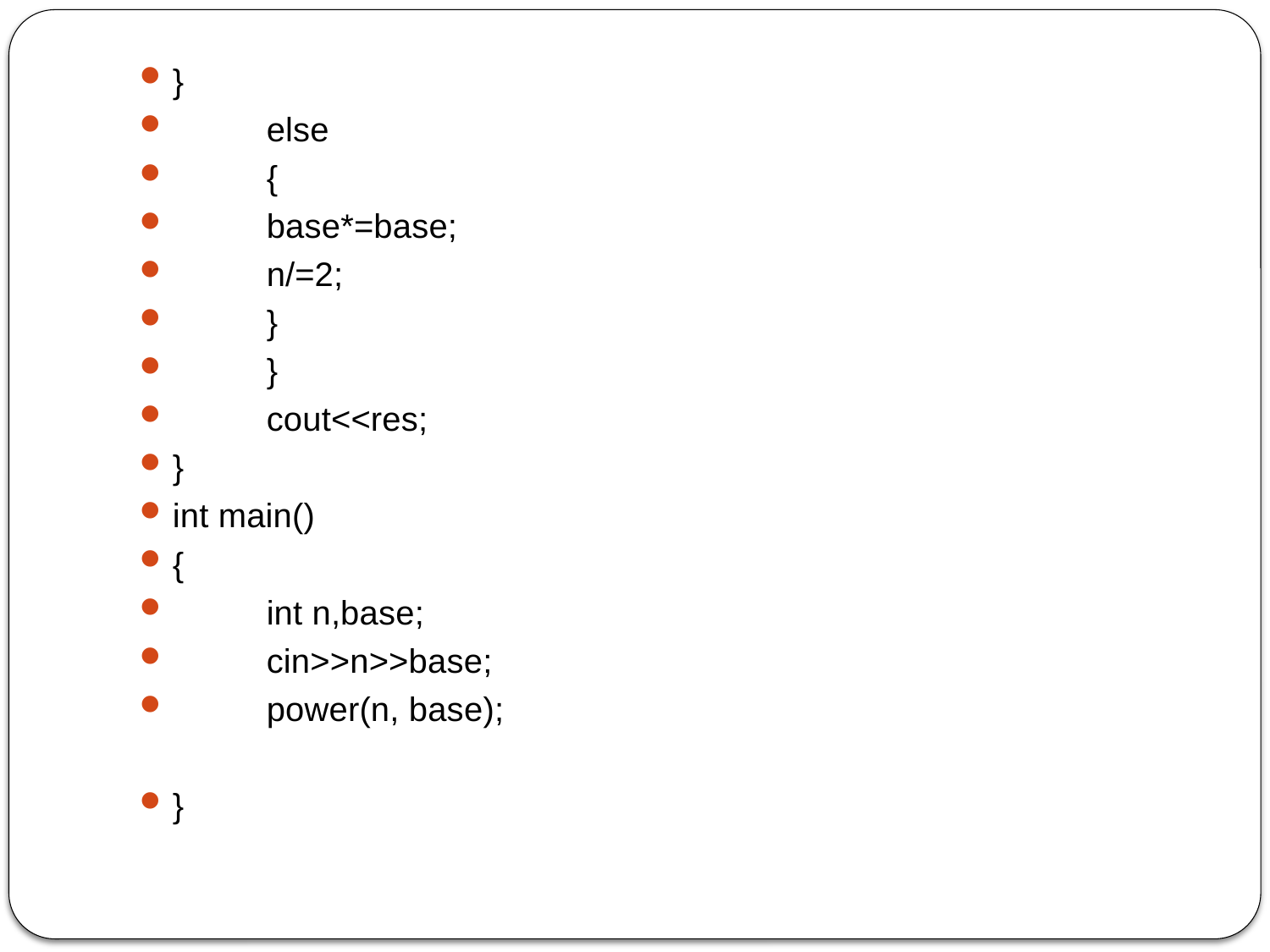

}
		else
		{
			base*=base;
			n/=2;
		}
	}
	cout<<res;
}
int main()
{
	int n,base;
	cin>>n>>base;
	power(n, base);

}